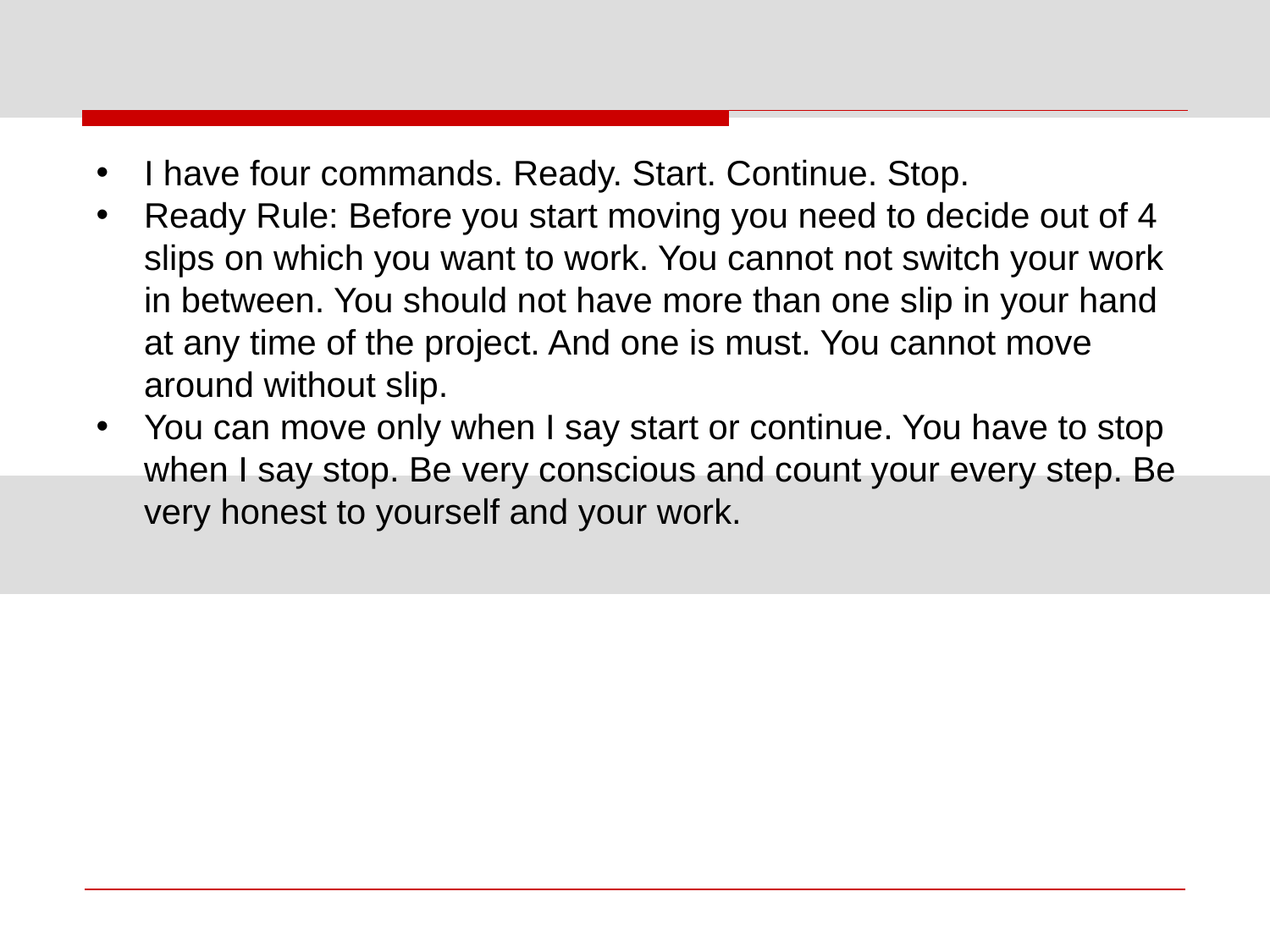

#
I have four commands. Ready. Start. Continue. Stop.
Ready Rule: Before you start moving you need to decide out of 4 slips on which you want to work. You cannot not switch your work in between. You should not have more than one slip in your hand at any time of the project. And one is must. You cannot move around without slip.
You can move only when I say start or continue. You have to stop when I say stop. Be very conscious and count your every step. Be very honest to yourself and your work.